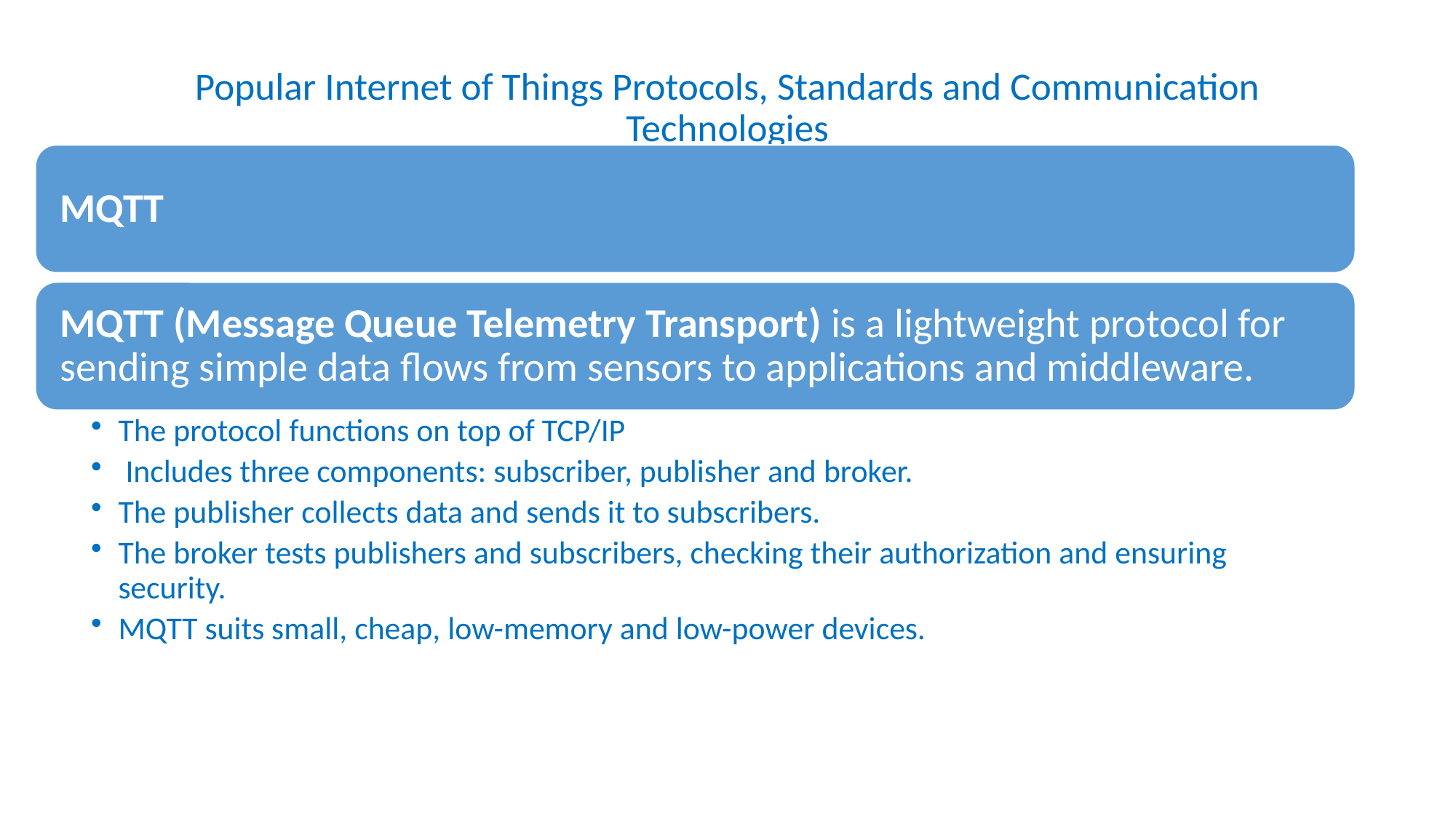

# Popular Internet of Things Protocols, Standards and Communication Technologies
MQTT
MQTT (Message Queue Telemetry Transport) is a lightweight protocol for sending simple data flows from sensors to applications and middleware.
The protocol functions on top of TCP/IP
 Includes three components: subscriber, publisher and broker.
The publisher collects data and sends it to subscribers.
The broker tests publishers and subscribers, checking their authorization and ensuring security.
MQTT suits small, cheap, low-memory and low-power devices.